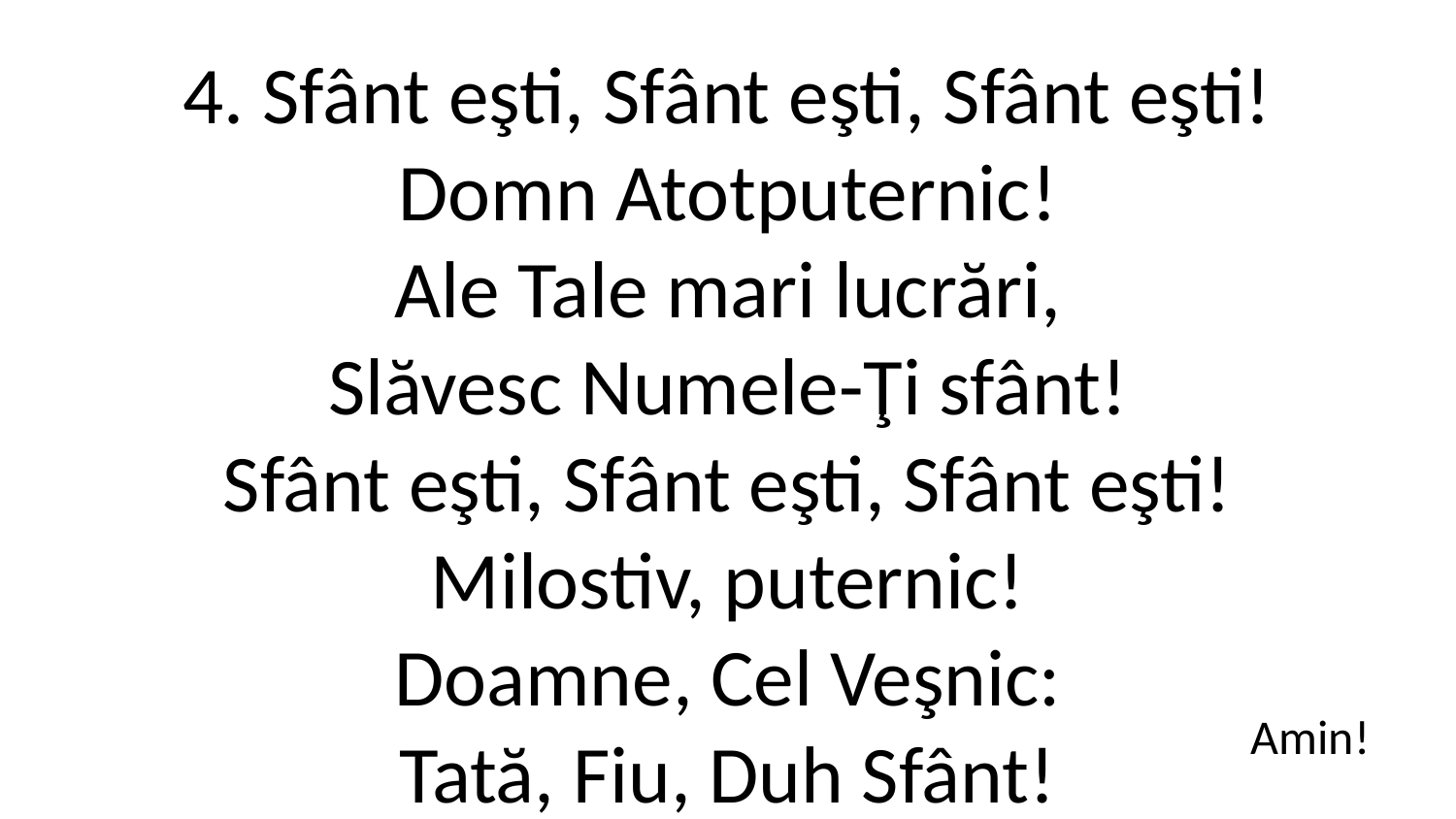

4. Sfânt eşti, Sfânt eşti, Sfânt eşti!
Domn Atotputernic!
Ale Tale mari lucrări,
Slăvesc Numele-Ţi sfânt!
Sfânt eşti, Sfânt eşti, Sfânt eşti!
Milostiv, puternic!
Doamne, Cel Veşnic:
Tată, Fiu, Duh Sfânt!

Amin!